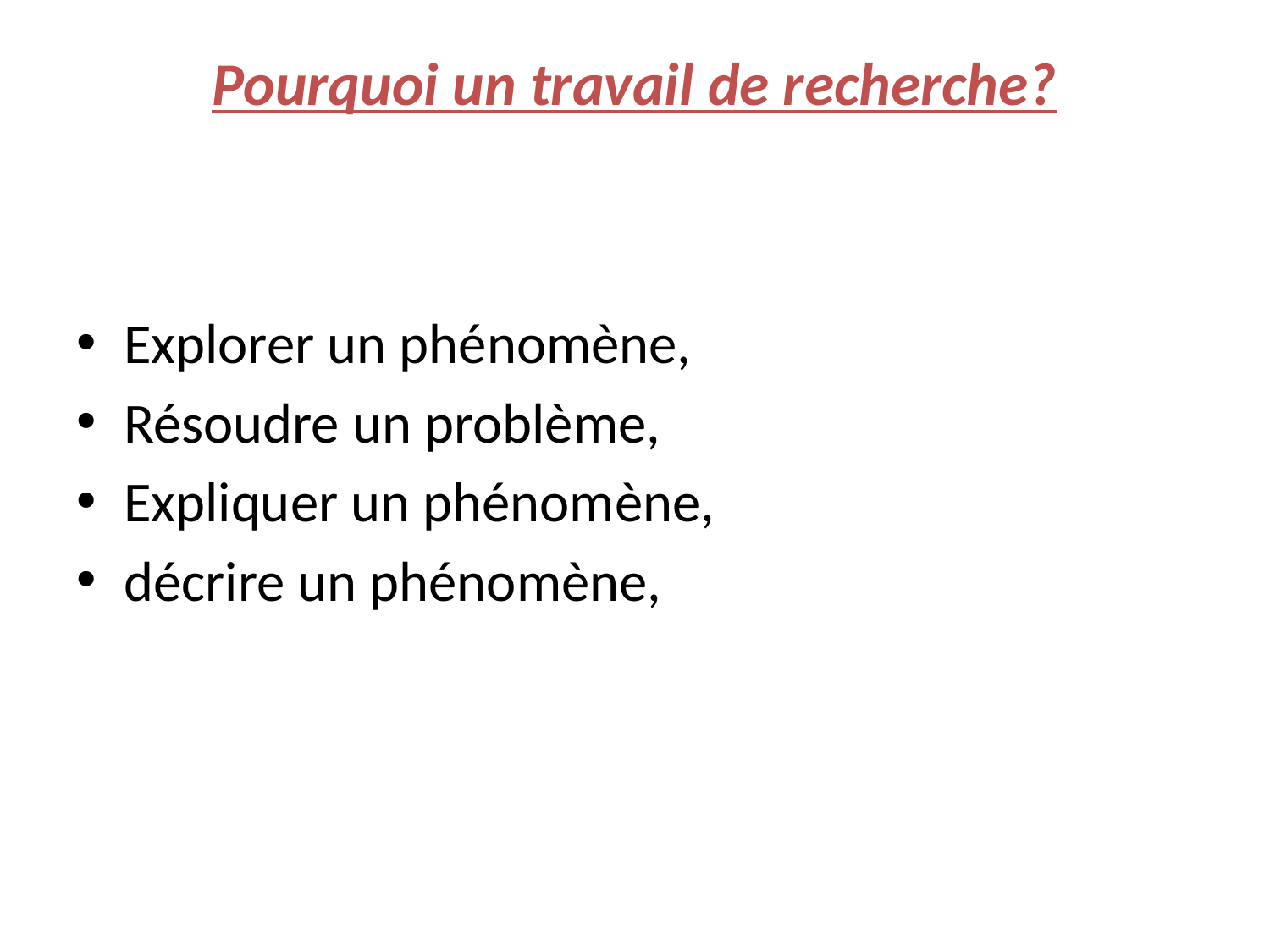

# Pourquoi un travail de recherche?

Explorer un phénomène,
Résoudre un problème,
Expliquer un phénomène,
décrire un phénomène,